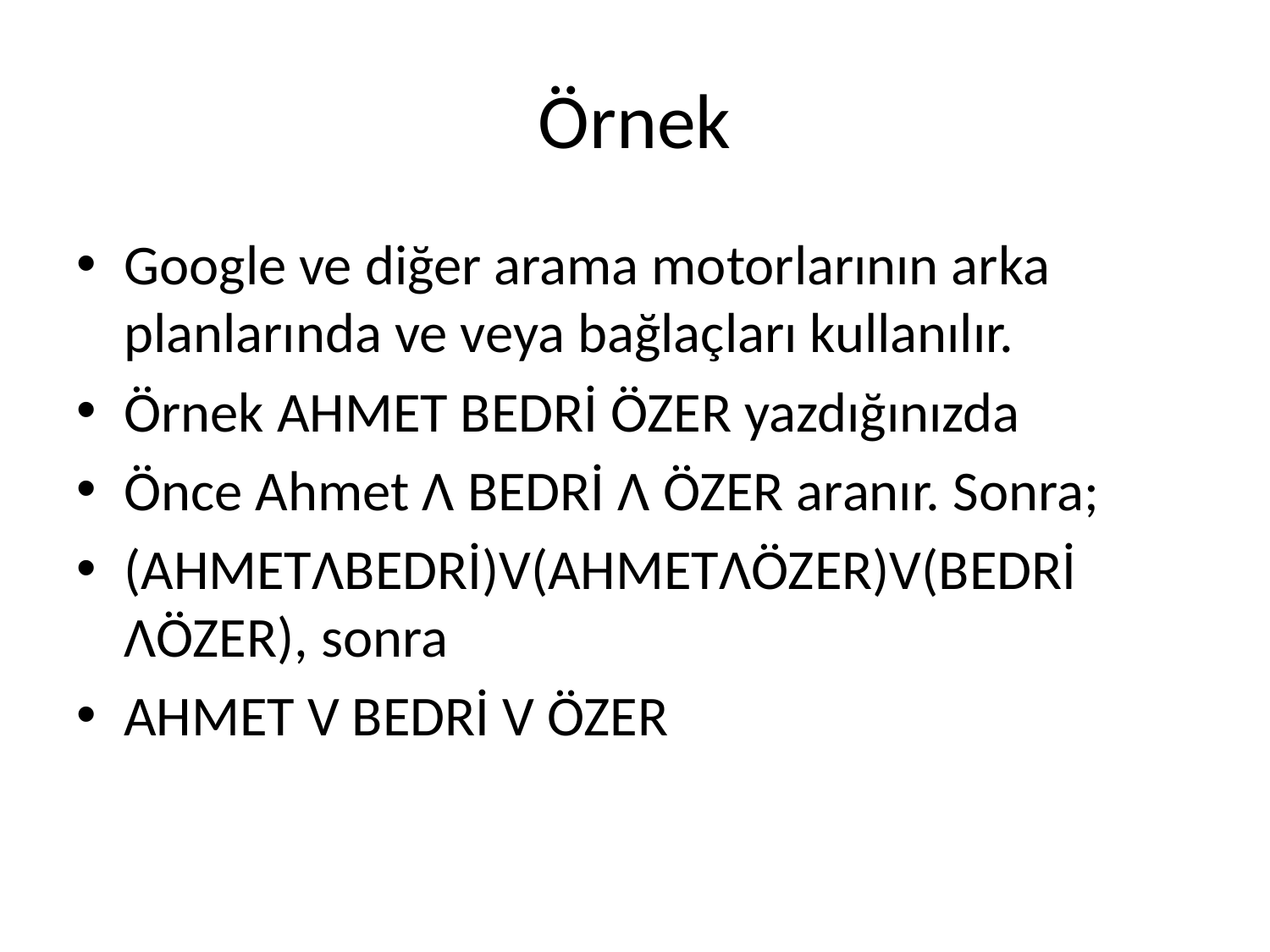

# Örnek
Google ve diğer arama motorlarının arka planlarında ve veya bağlaçları kullanılır.
Örnek AHMET BEDRİ ÖZER yazdığınızda
Önce Ahmet Λ BEDRİ Λ ÖZER aranır. Sonra;
(AHMETΛBEDRİ)V(AHMETΛÖZER)V(BEDRİ ΛÖZER), sonra
AHMET V BEDRİ V ÖZER